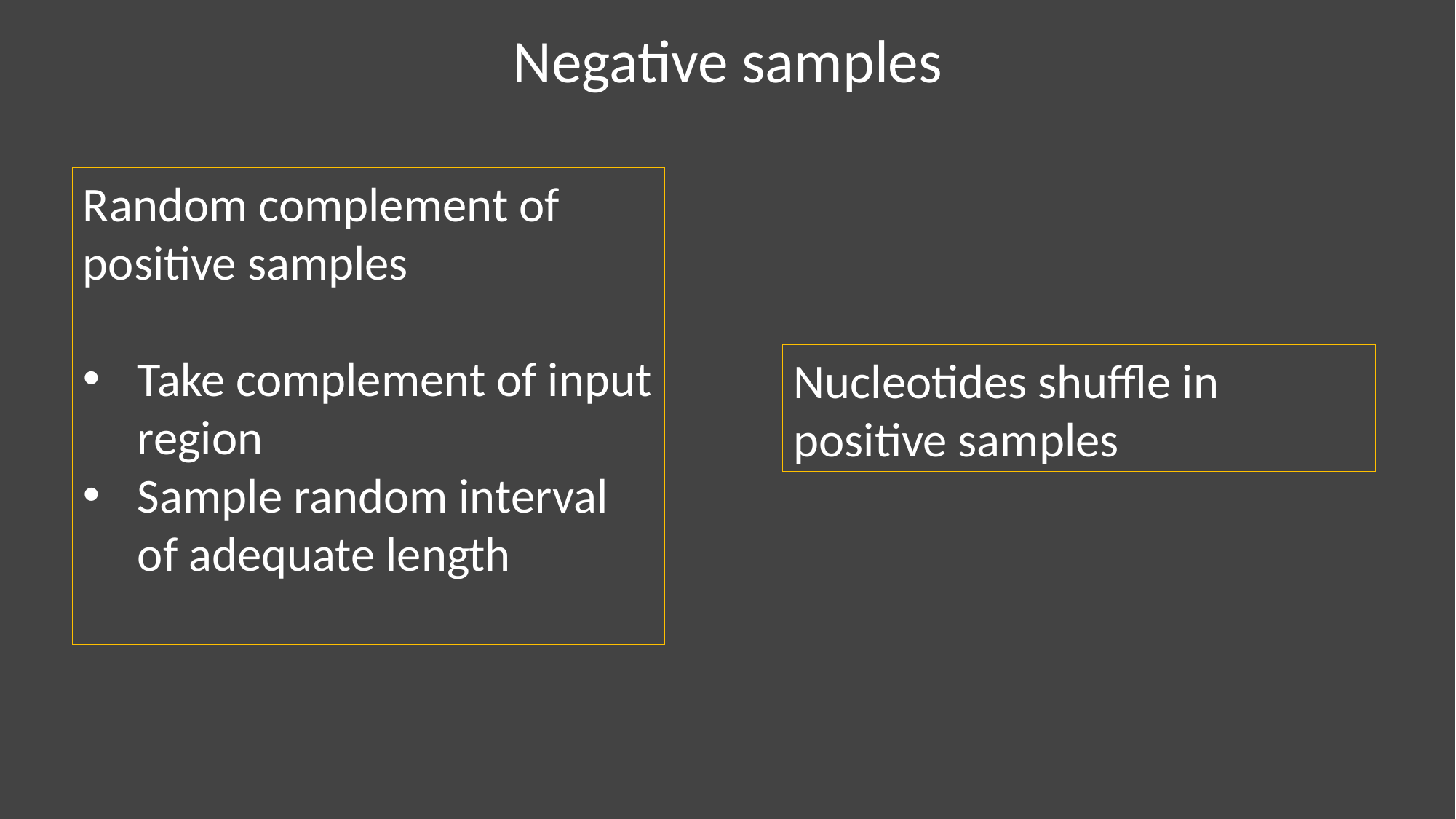

Negative samples
Random complement of positive samples

Take complement of input region
Sample random interval of adequate length

Nucleotides shuffle in positive samples